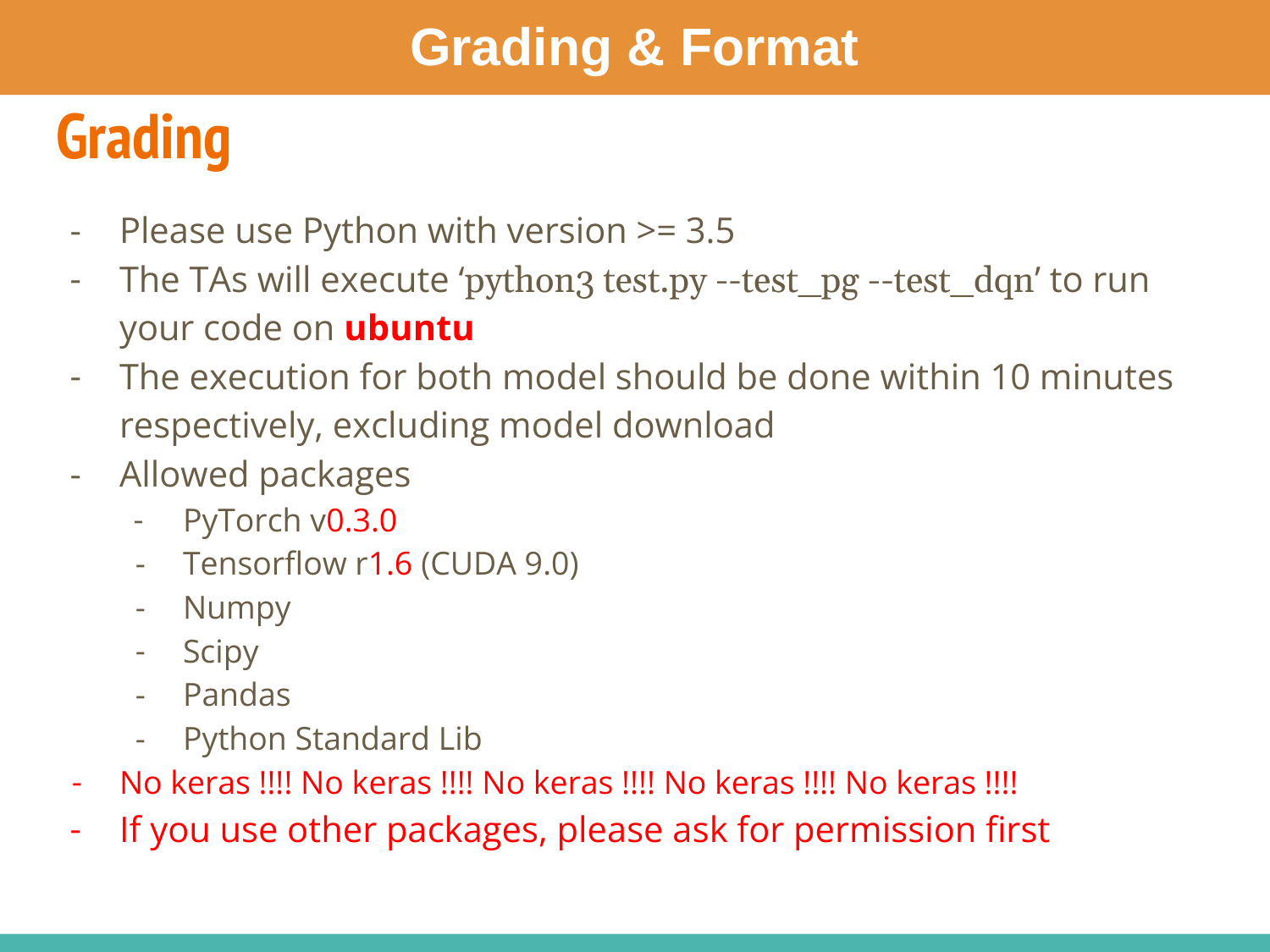

Grading & Format
# Grading
Please use Python with version >= 3.5
The TAs will execute ‘python3 test.py --test_pg --test_dqn’ to run your code on ubuntu
The execution for both model should be done within 10 minutes respectively, excluding model download
Allowed packages
PyTorch v0.3.0
Tensorflow r1.6 (CUDA 9.0)
Numpy
Scipy
Pandas
Python Standard Lib
No keras !!!! No keras !!!! No keras !!!! No keras !!!! No keras !!!!
If you use other packages, please ask for permission first